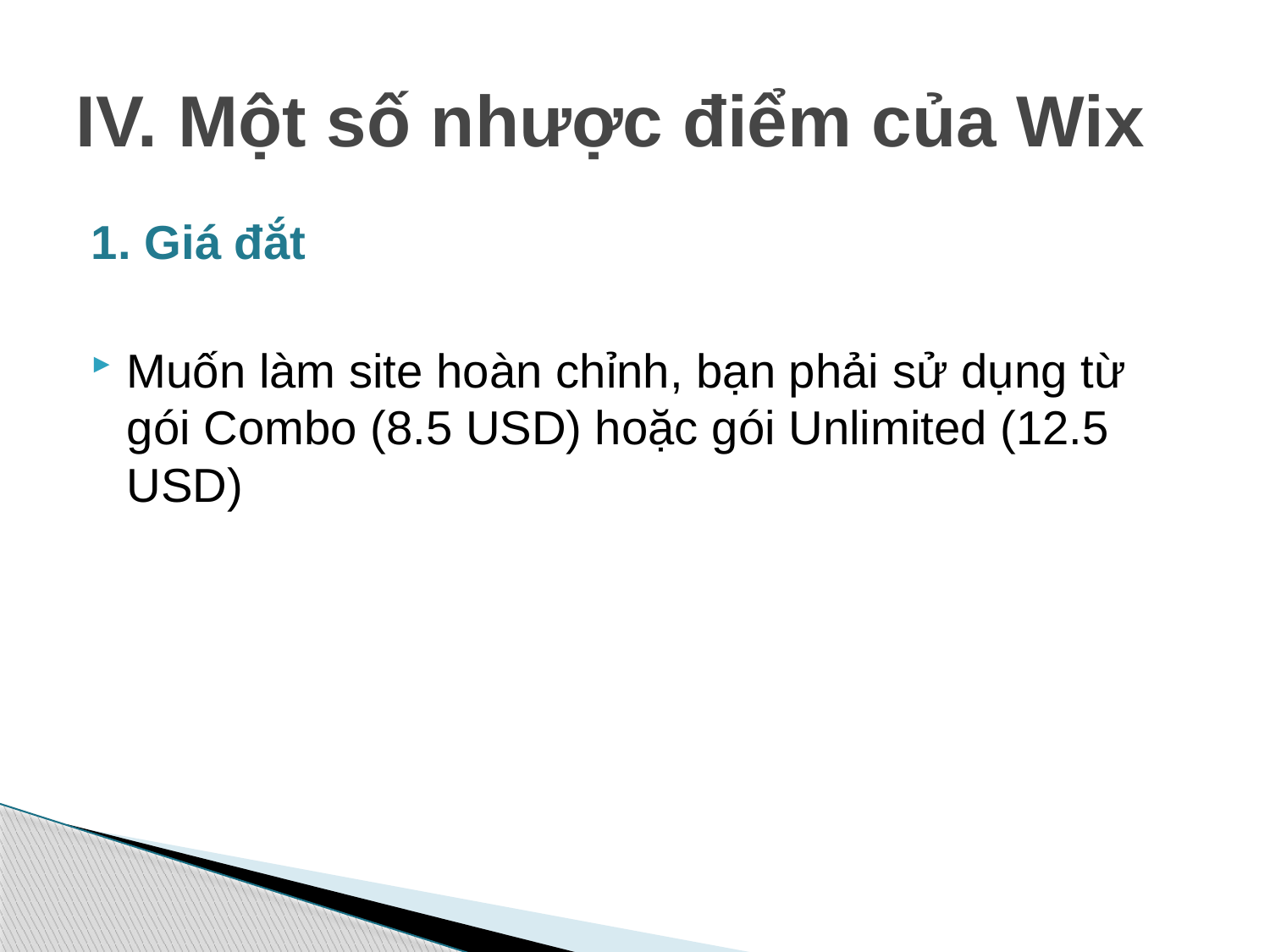

# IV. Một số nhược điểm của Wix
1. Giá đắt

Muốn làm site hoàn chỉnh, bạn phải sử dụng từ gói Combo (8.5 USD) hoặc gói Unlimited (12.5 USD)